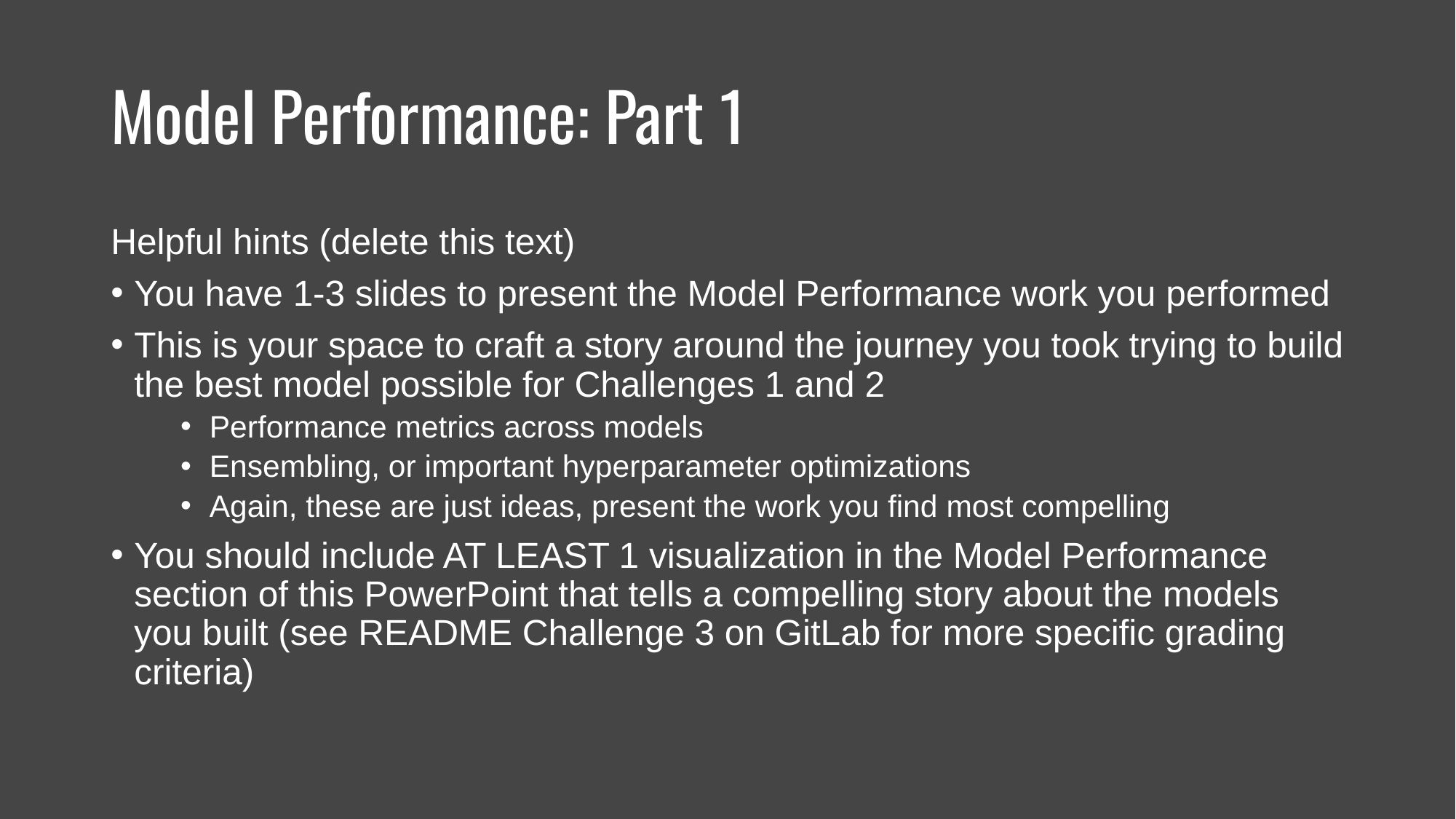

# Model Performance: Part 1
Helpful hints (delete this text)
You have 1-3 slides to present the Model Performance work you performed
This is your space to craft a story around the journey you took trying to build the best model possible for Challenges 1 and 2
Performance metrics across models
Ensembling, or important hyperparameter optimizations
Again, these are just ideas, present the work you find most compelling
You should include AT LEAST 1 visualization in the Model Performance section of this PowerPoint that tells a compelling story about the models you built (see README Challenge 3 on GitLab for more specific grading criteria)